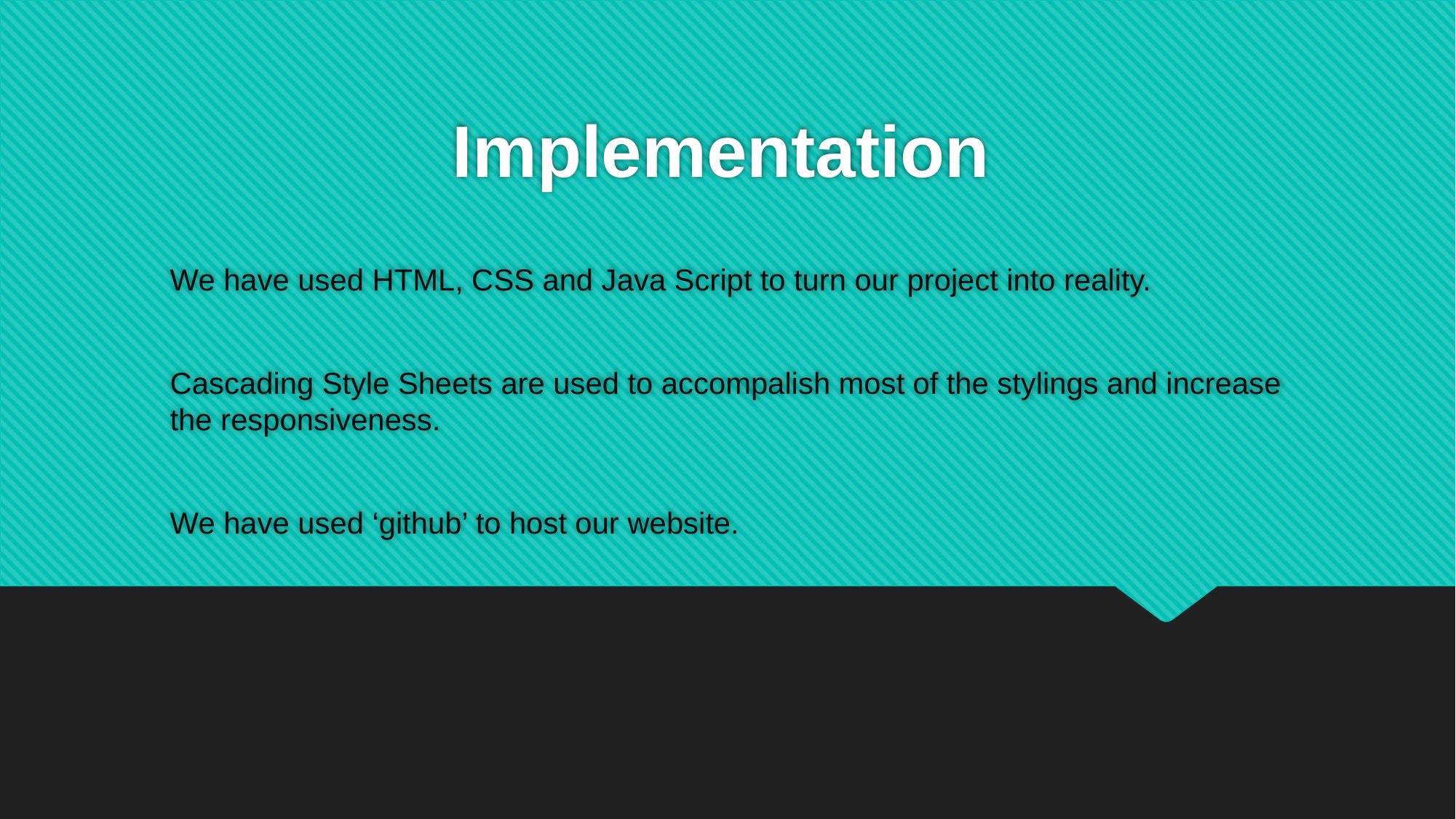

# Implementation
We have used HTML, CSS and Java Script to turn our project into reality.

Cascading Style Sheets are used to accompalish most of the stylings and increase the responsiveness.

We have used ‘github’ to host our website.